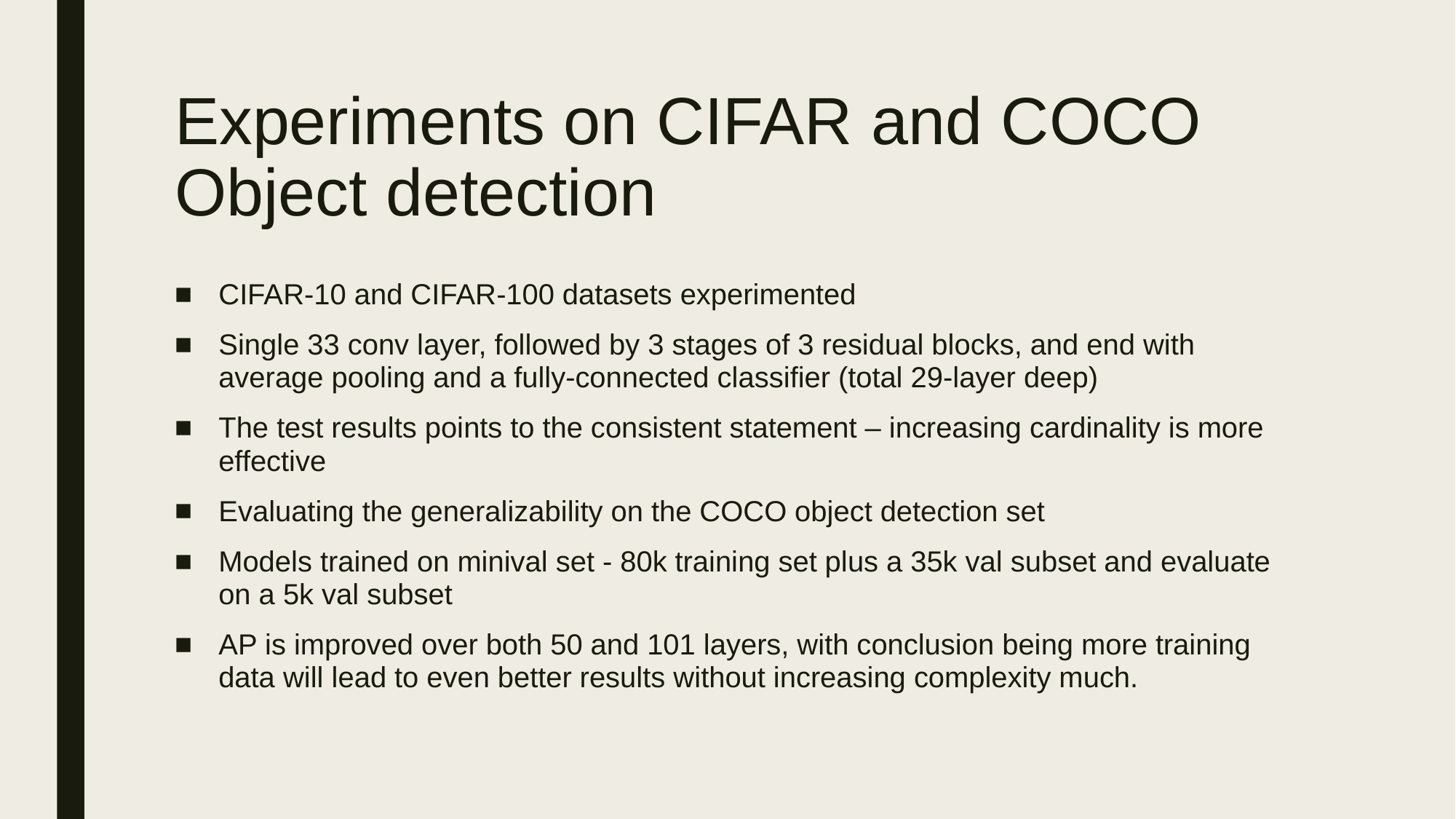

# Experiments on CIFAR and COCO Object detection
CIFAR-10 and CIFAR-100 datasets experimented
Single 33 conv layer, followed by 3 stages of 3 residual blocks, and end with average pooling and a fully-connected classifier (total 29-layer deep)
The test results points to the consistent statement – increasing cardinality is more effective
Evaluating the generalizability on the COCO object detection set
Models trained on minival set - 80k training set plus a 35k val subset and evaluate on a 5k val subset
AP is improved over both 50 and 101 layers, with conclusion being more training data will lead to even better results without increasing complexity much.